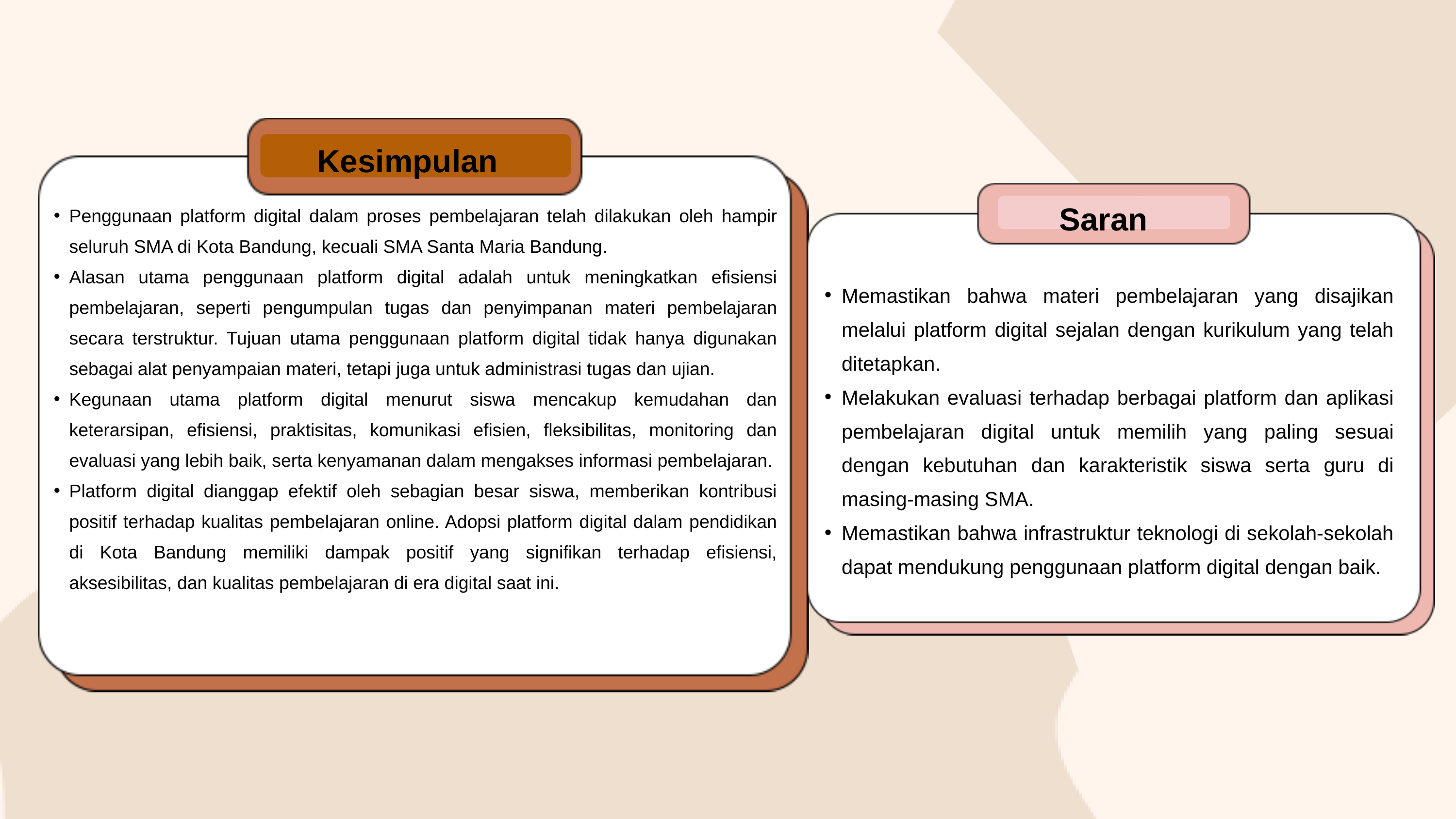

Kesimpulan

   Saran
Penggunaan platform digital dalam proses pembelajaran telah dilakukan oleh hampir seluruh SMA di Kota Bandung, kecuali SMA Santa Maria Bandung.
Alasan utama penggunaan platform digital adalah untuk meningkatkan efisiensi pembelajaran, seperti pengumpulan tugas dan penyimpanan materi pembelajaran secara terstruktur. Tujuan utama penggunaan platform digital tidak hanya digunakan sebagai alat penyampaian materi, tetapi juga untuk administrasi tugas dan ujian.
Kegunaan utama platform digital menurut siswa mencakup kemudahan dan keterarsipan, efisiensi, praktisitas, komunikasi efisien, fleksibilitas, monitoring dan evaluasi yang lebih baik, serta kenyamanan dalam mengakses informasi pembelajaran.
Platform digital dianggap efektif oleh sebagian besar siswa, memberikan kontribusi positif terhadap kualitas pembelajaran online. Adopsi platform digital dalam pendidikan di Kota Bandung memiliki dampak positif yang signifikan terhadap efisiensi, aksesibilitas, dan kualitas pembelajaran di era digital saat ini.

Memastikan bahwa materi pembelajaran yang disajikan melalui platform digital sejalan dengan kurikulum yang telah ditetapkan.
Melakukan evaluasi terhadap berbagai platform dan aplikasi pembelajaran digital untuk memilih yang paling sesuai dengan kebutuhan dan karakteristik siswa serta guru di masing-masing SMA.
Memastikan bahwa infrastruktur teknologi di sekolah-sekolah dapat mendukung penggunaan platform digital dengan baik.